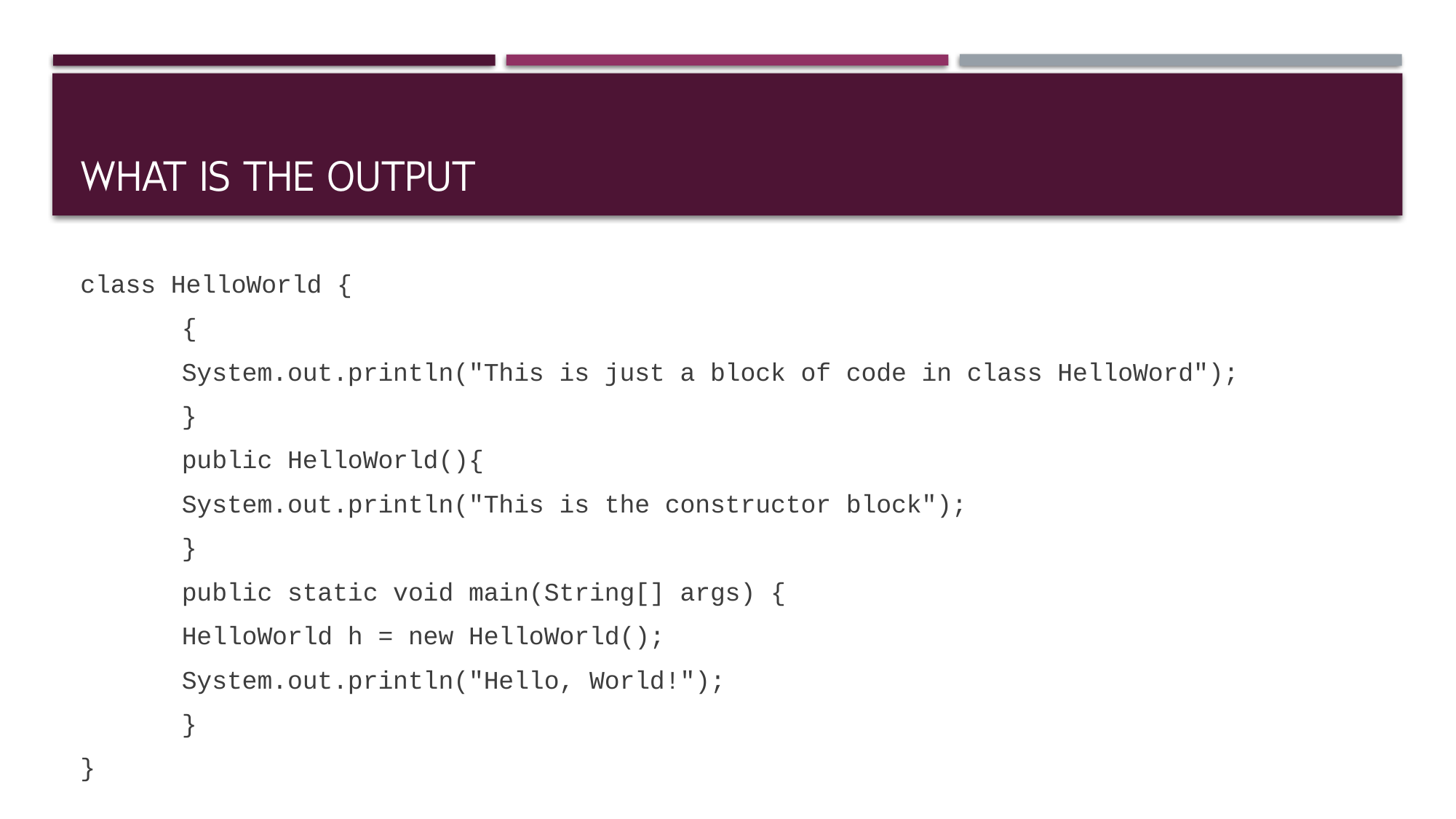

# What is the output
class HelloWorld {
	{
		System.out.println("This is just a block of code in class HelloWord");
	}
   	public HelloWorld(){
		System.out.println("This is the constructor block");
	}
	public static void main(String[] args) {
		HelloWorld h = new HelloWorld();
		System.out.println("Hello, World!");
	}
}